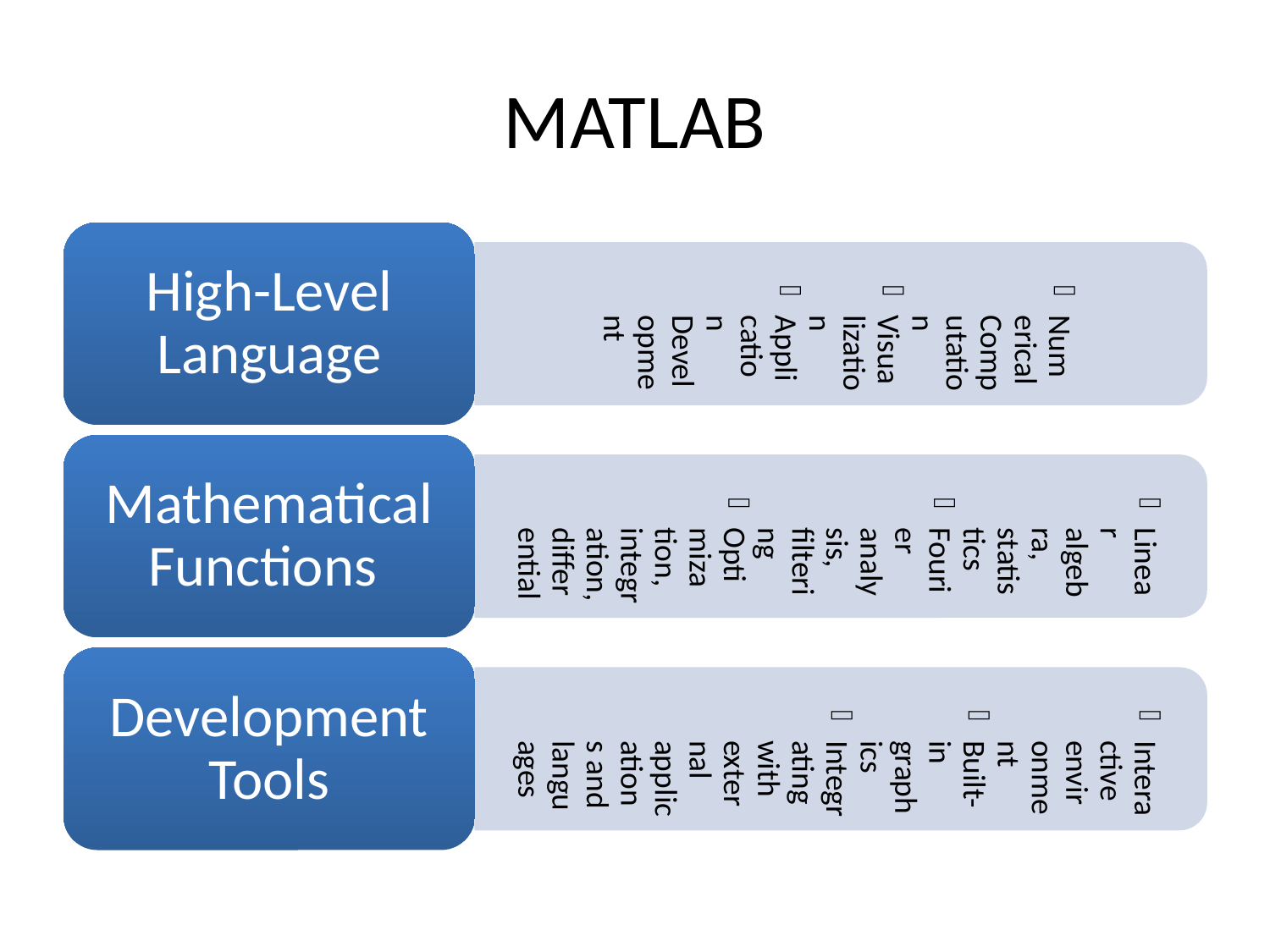

Numerical Computation
Visualization
Application Development
MATLAB
Linear algebra, statistics
Fourier analysis, filtering
Optimization, integration, differential
High-Level Language
Interactive environment
Built-in graphics
Integrating with external applications and languages
Mathematical Functions
Development Tools